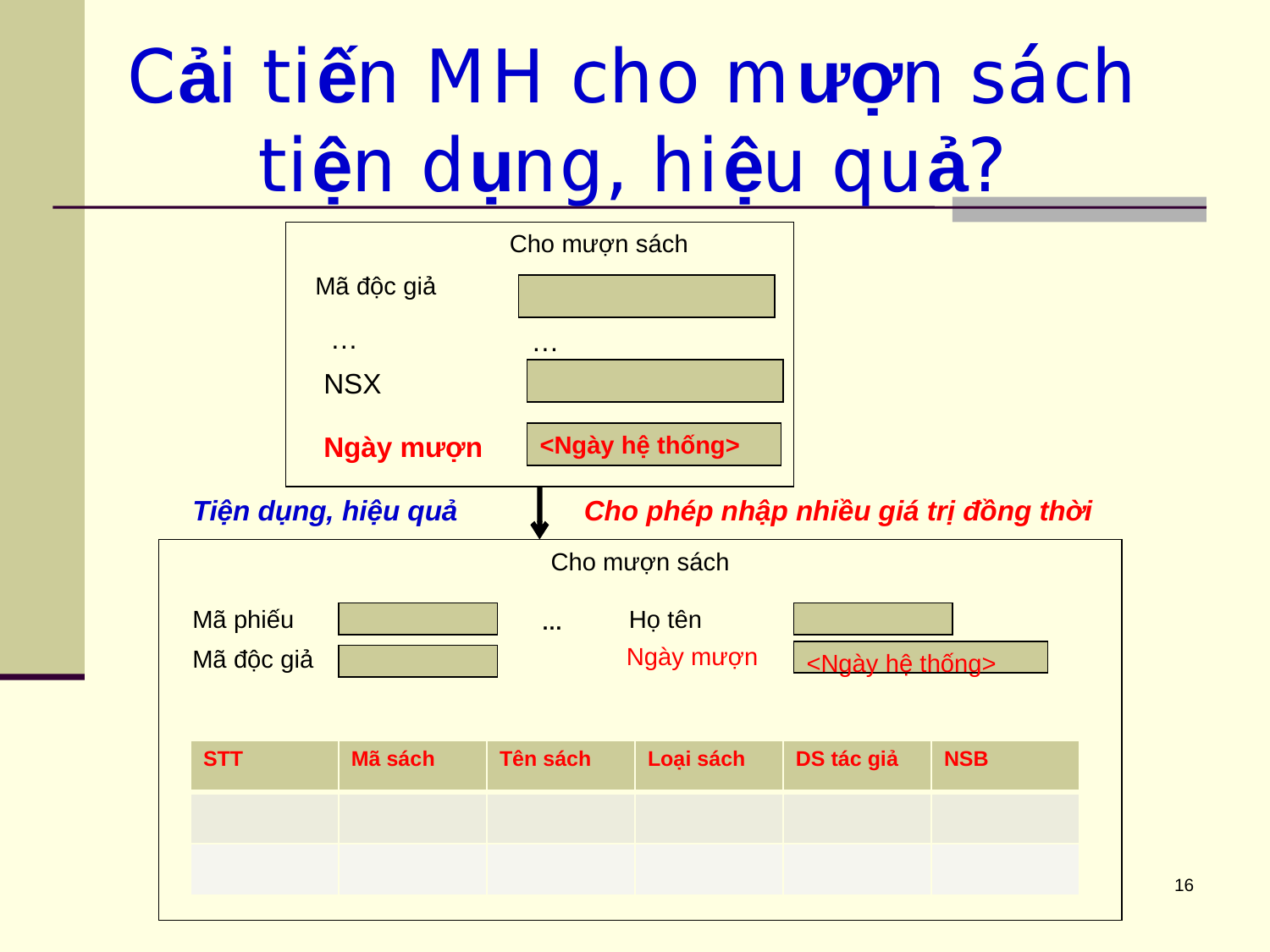

# Cải tiến MH cho mượn sách tiện dụng, hiệu quả?
                 Cho mượn sách
Mã độc giả

…
…
NSX

Ngày mượn
<Ngày hệ thống>
Tiện dụng, hiệu quả
Cho phép nhập nhiều giá trị đồng thời
Cho mượn sách
Mã phiếu
Họ tên

…

Ngày mượn
Mã độc giả
<Ngày hệ thống>

| STT | Mã sách | Tên sách | Loại sách | DS tác giả | NSB |
| --- | --- | --- | --- | --- | --- |
|  |  |  |  |  |  |
|  |  |  |  |  |  |
16